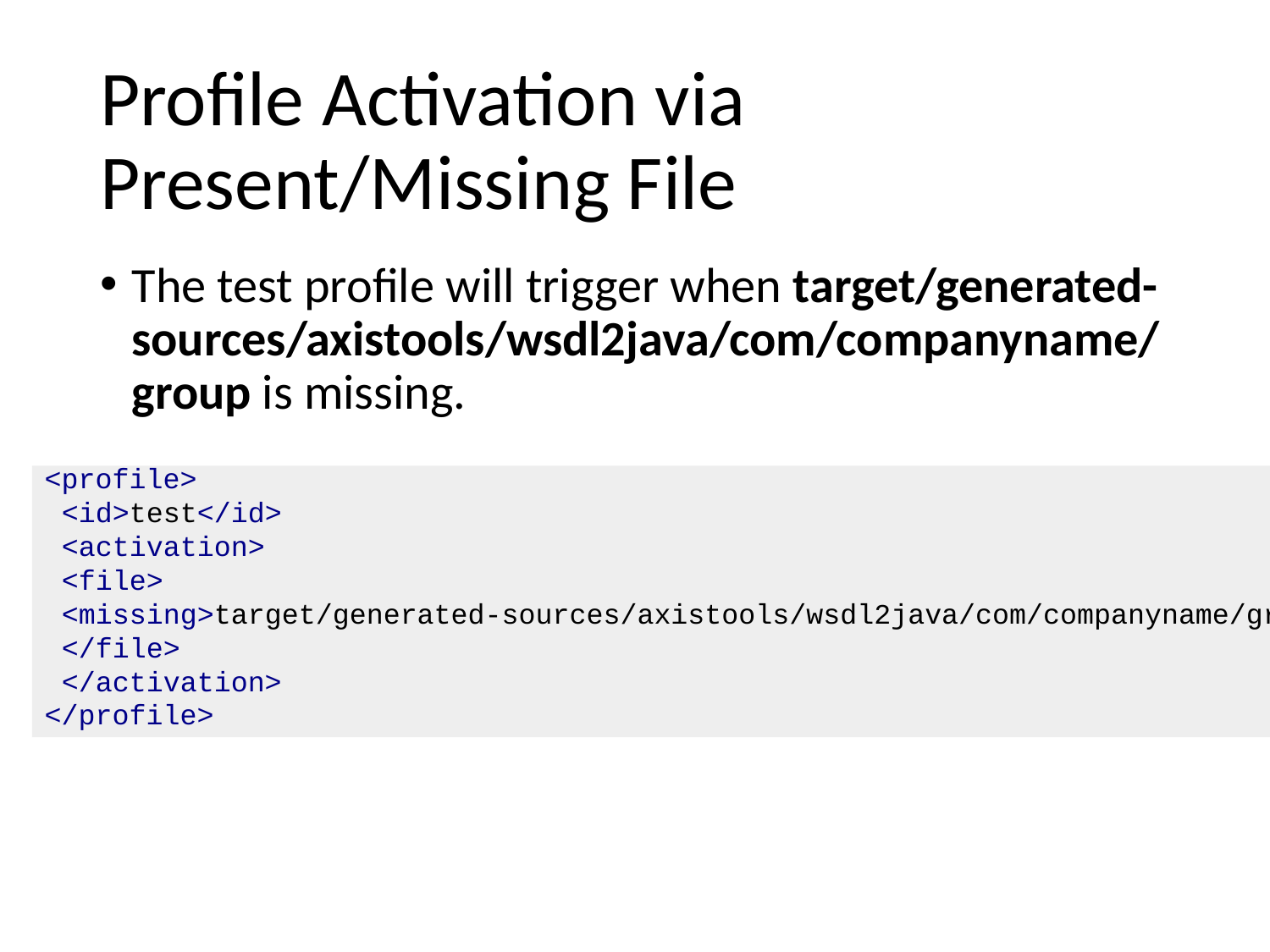

# Profile Activation via Present/Missing File
The test profile will trigger when target/generated-sources/axistools/wsdl2java/com/companyname/group is missing.

<profile>
 <id>test</id>
 <activation>
 <file>
 <missing>target/generated-sources/axistools/wsdl2java/com/companyname/group</missing>
 </file>
 </activation>
</profile>